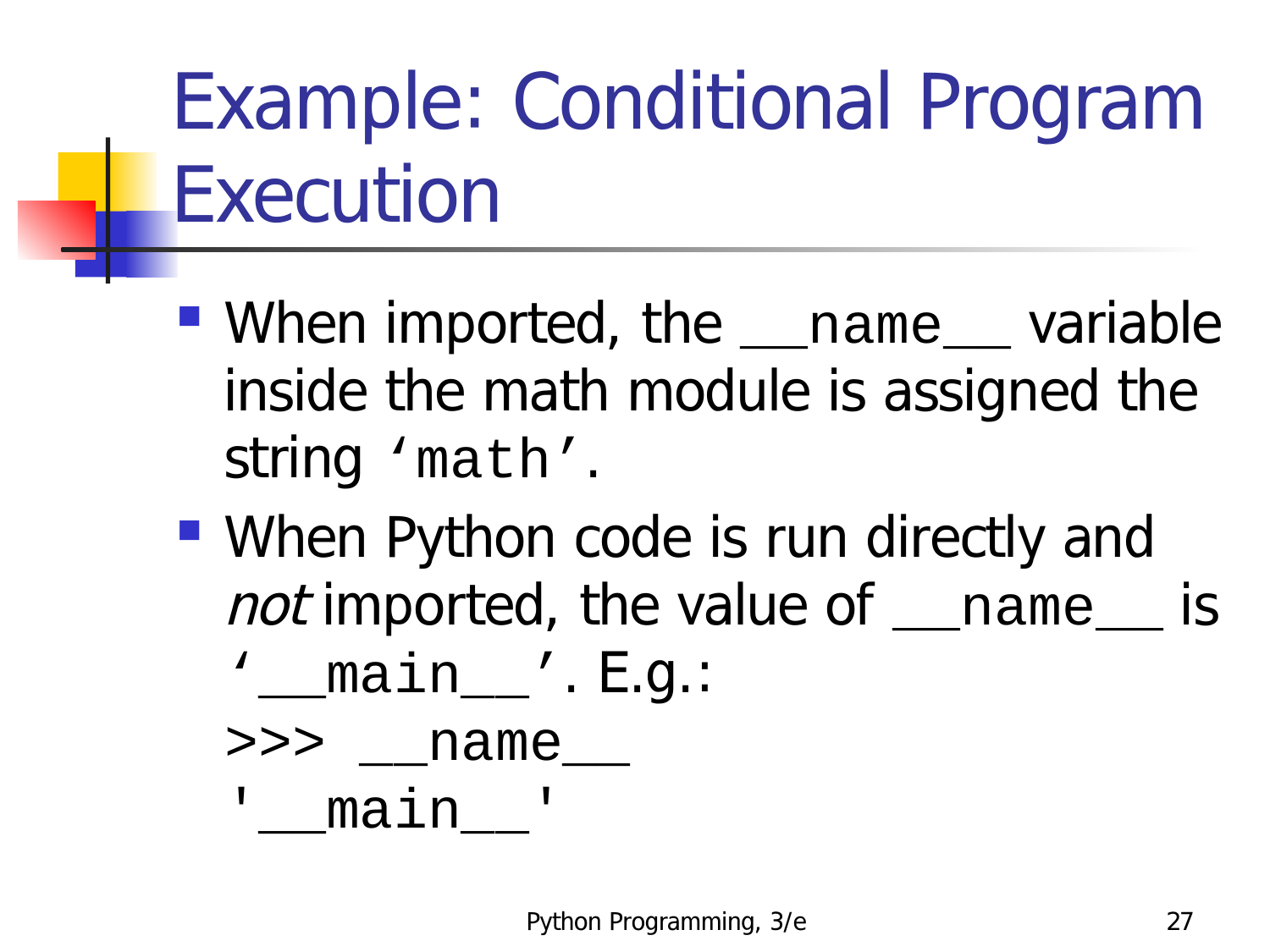

# Example: Conditional Program Execution
When imported, the __name__ variable inside the math module is assigned the string ‘math’.
When Python code is run directly and not imported, the value of __name__ is ‘__main__’. E.g.:
>>> __name__
'__main__'
Python Programming, 3/e
27